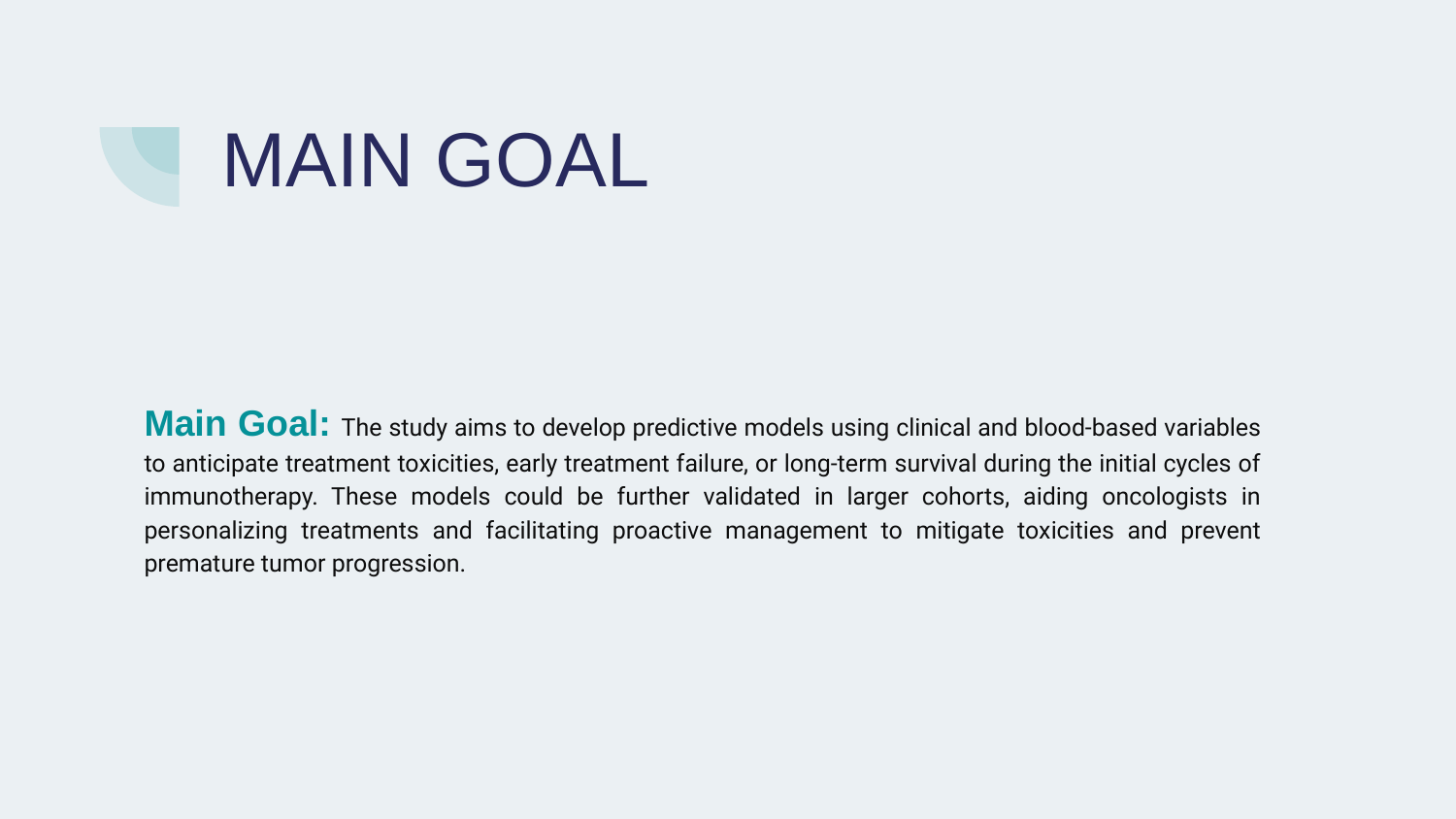

# MAIN GOAL
Main Goal: The study aims to develop predictive models using clinical and blood-based variables to anticipate treatment toxicities, early treatment failure, or long-term survival during the initial cycles of immunotherapy. These models could be further validated in larger cohorts, aiding oncologists in personalizing treatments and facilitating proactive management to mitigate toxicities and prevent premature tumor progression.